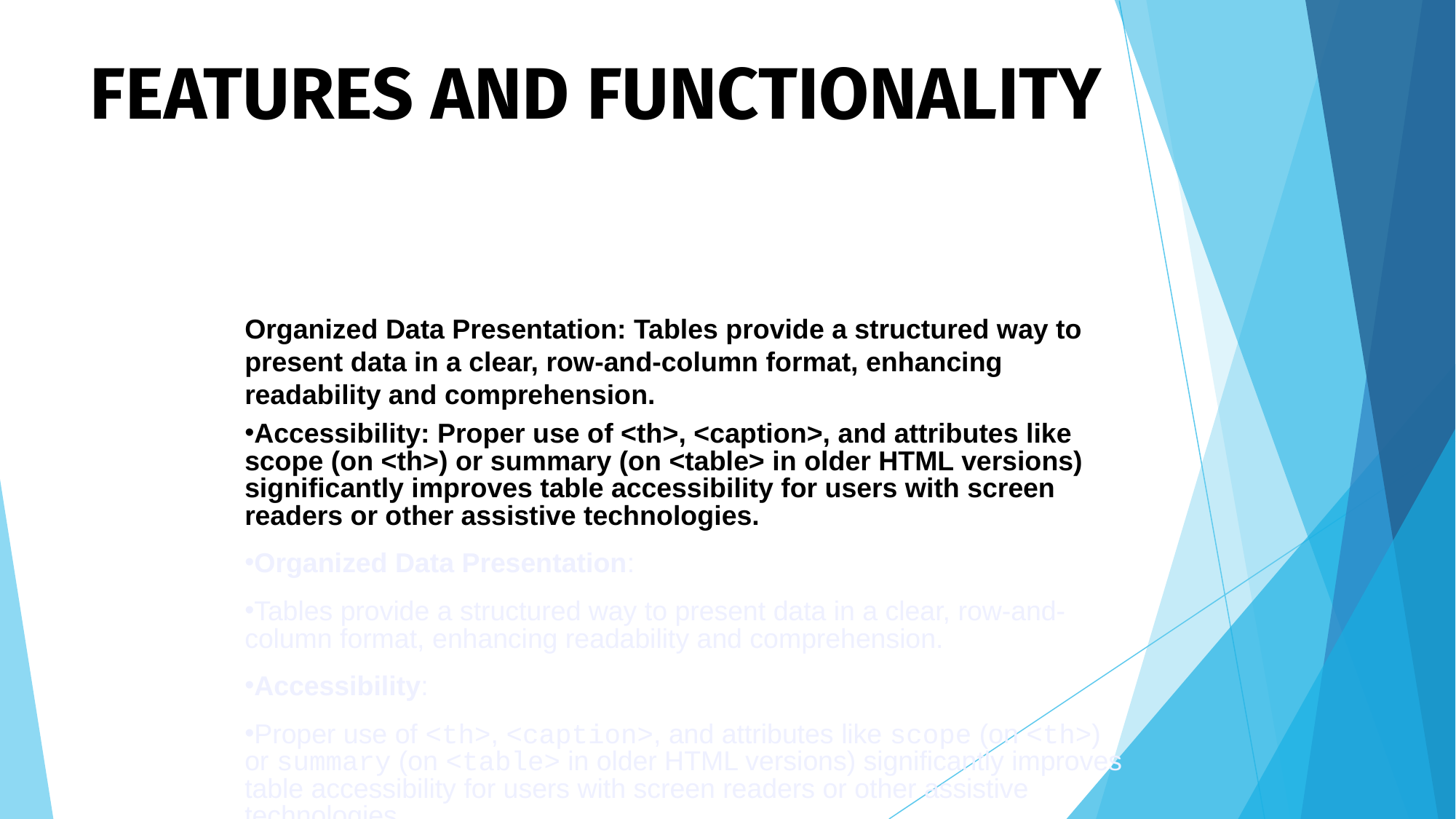

# FEATURES AND FUNCTIONALITY
Organized Data Presentation: Tables provide a structured way to present data in a clear, row-and-column format, enhancing readability and comprehension.
Accessibility: Proper use of <th>, <caption>, and attributes like scope (on <th>) or summary (on <table> in older HTML versions) significantly improves table accessibility for users with screen readers or other assistive technologies.
Organized Data Presentation:
Tables provide a structured way to present data in a clear, row-and-column format, enhancing readability and comprehension.
Accessibility:
Proper use of <th>, <caption>, and attributes like scope (on <th>) or summary (on <table> in older HTML versions) significantly improves table accessibility for users with screen readers or other assistive technologies.